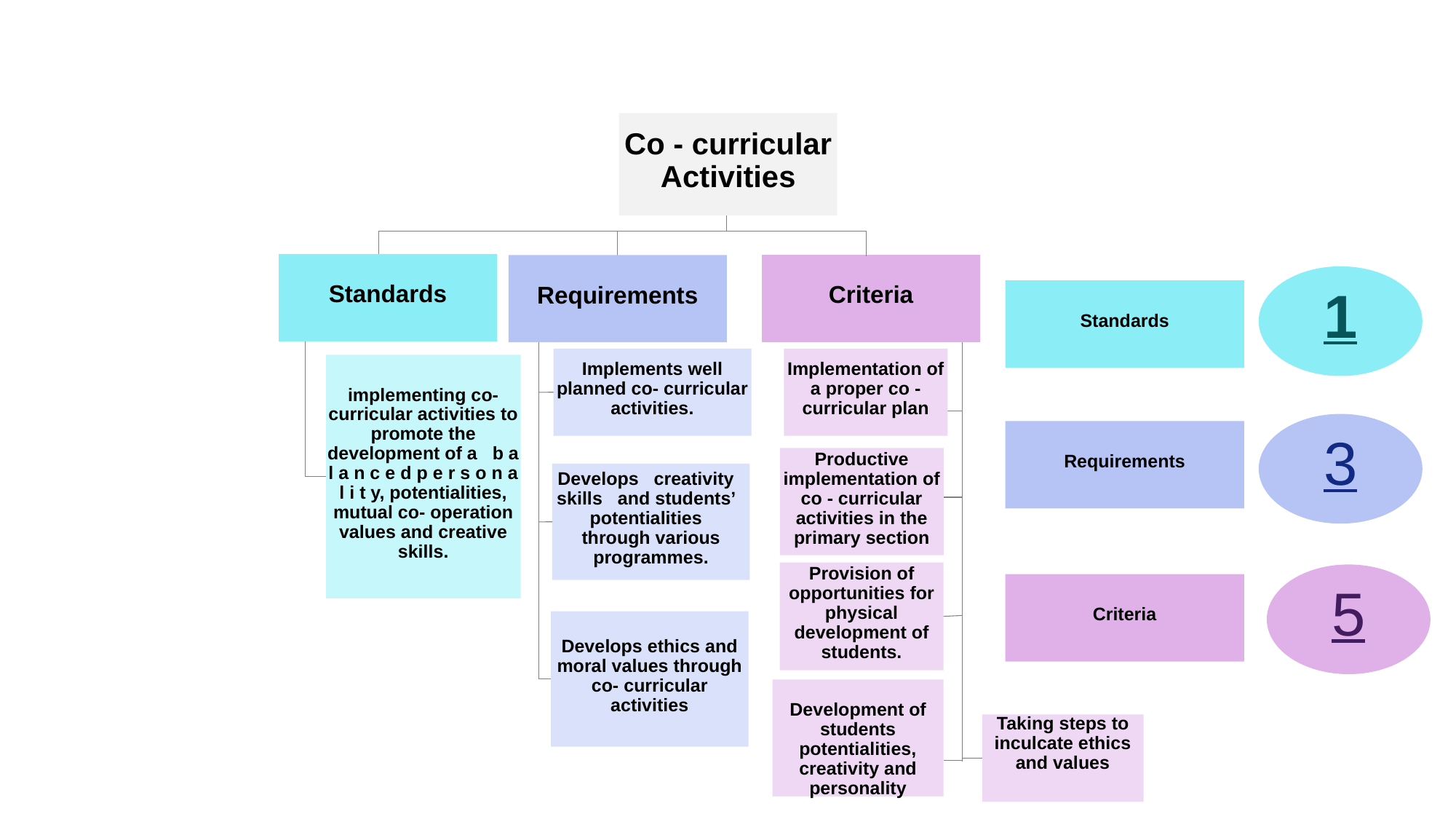

Co - curricular Activities
Standards
Criteria
Requirements
1
Standards
Implements well planned co- curricular activities.
Implementation of a proper co - curricular plan
implementing co-curricular activities to promote the development of a   b a l a n c e d p e r s o n a l i t y, potentialities, mutual co- operation values and creative skills.
3
Requirements
Productive implementation of co - curricular activities in the primary section
Develops   creativity   skills   and students’   potentialities   through various programmes.
Provision of opportunities for physical development of students.
5
Criteria
Develops ethics and moral values through co- curricular activities

Development of students potentialities, creativity and personality

Taking steps to inculcate ethics and values